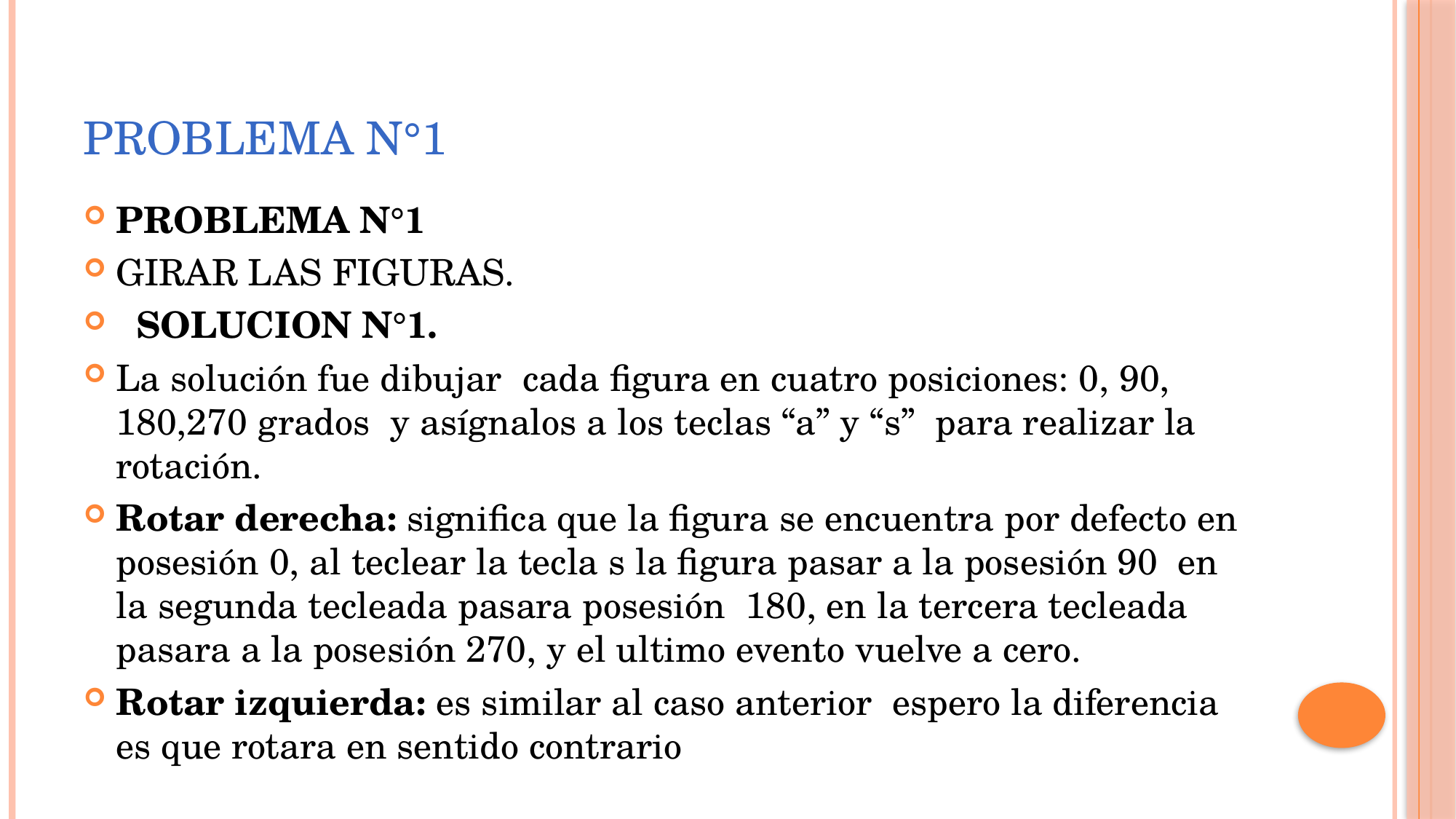

# PROBLEMA N°1
PROBLEMA N°1
GIRAR LAS FIGURAS.
  SOLUCION N°1.
La solución fue dibujar  cada figura en cuatro posiciones: 0, 90, 180,270 grados  y asígnalos a los teclas “a” y “s”  para realizar la rotación.
Rotar derecha: significa que la figura se encuentra por defecto en  posesión 0, al teclear la tecla s la figura pasar a la posesión 90  en la segunda tecleada pasara posesión  180, en la tercera tecleada pasara a la posesión 270, y el ultimo evento vuelve a cero.
Rotar izquierda: es similar al caso anterior  espero la diferencia es que rotara en sentido contrario